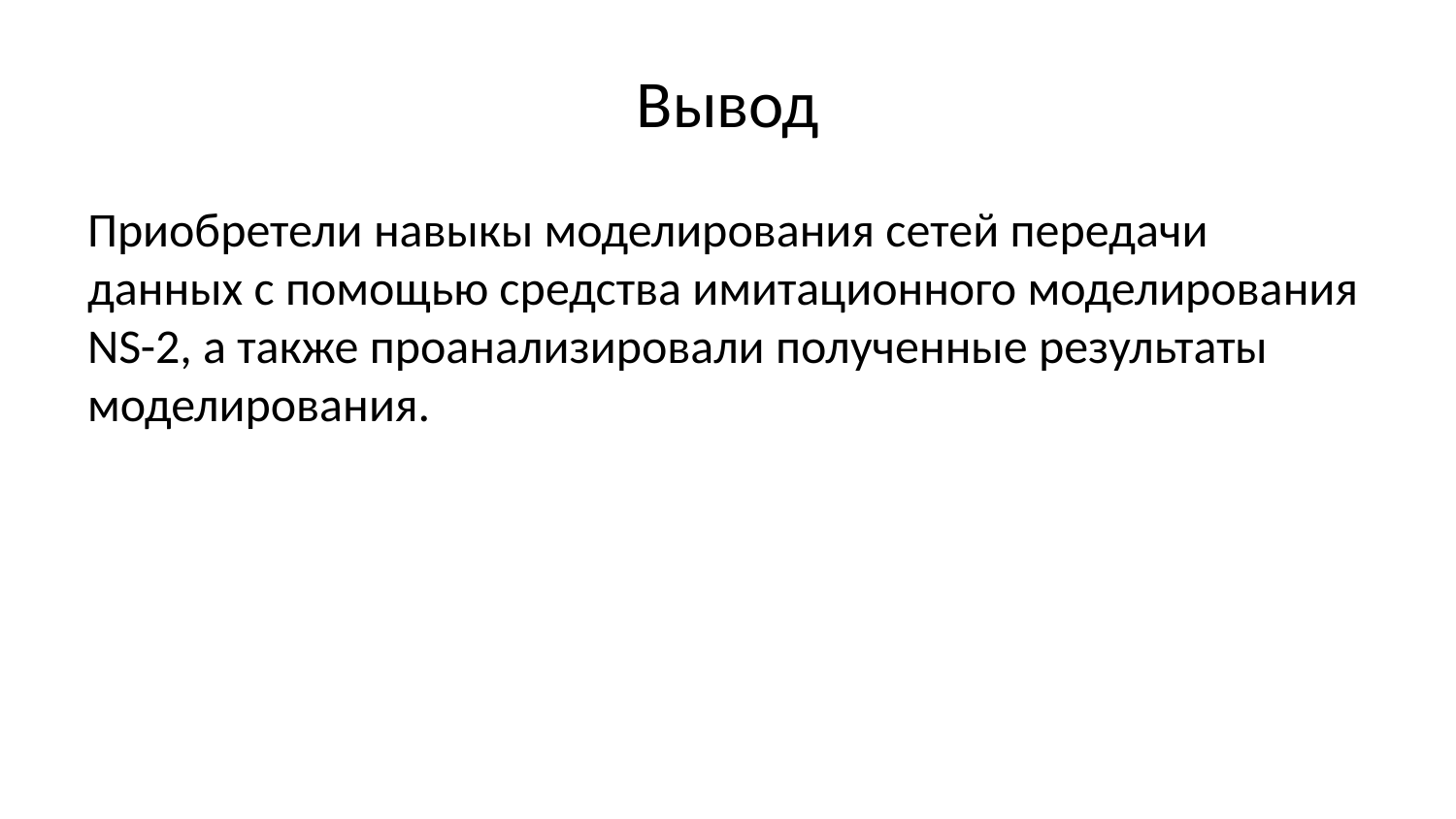

# Вывод
Приобретели навыкы моделирования сетей передачи данных с помощью средства имитационного моделирования NS-2, а также проанализировали полученные результаты моделирования.